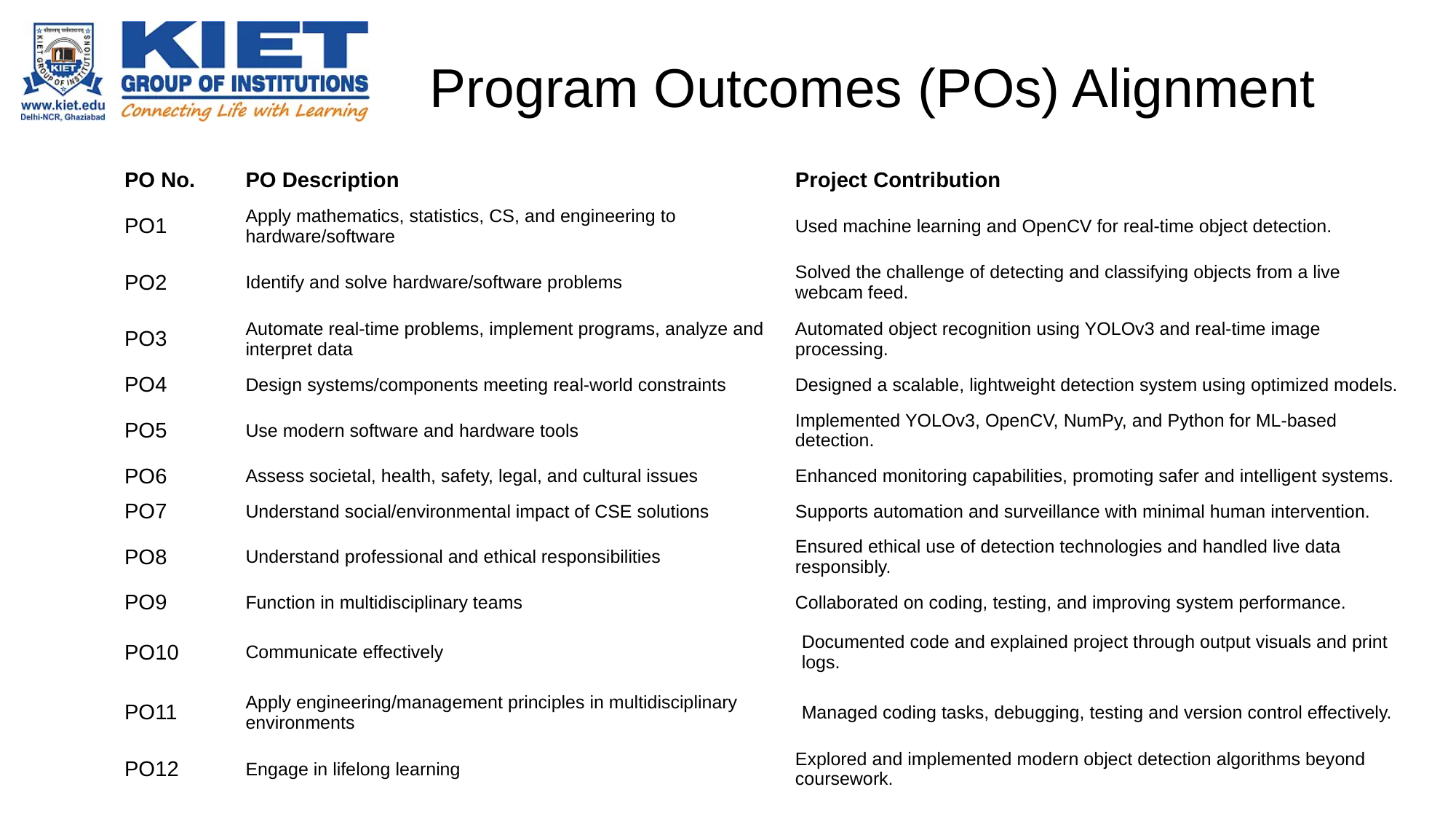

# Program Outcomes (POs) Alignment
| PO No. | PO Description | Project Contribution |
| --- | --- | --- |
| PO1 | Apply mathematics, statistics, CS, and engineering to hardware/software | Used machine learning and OpenCV for real-time object detection. |
| PO2 | Identify and solve hardware/software problems | Solved the challenge of detecting and classifying objects from a live webcam feed. |
| PO3 | Automate real-time problems, implement programs, analyze and interpret data | Automated object recognition using YOLOv3 and real-time image processing. |
| PO4 | Design systems/components meeting real-world constraints | Designed a scalable, lightweight detection system using optimized models. |
| PO5 | Use modern software and hardware tools | Implemented YOLOv3, OpenCV, NumPy, and Python for ML-based detection. |
| PO6 | Assess societal, health, safety, legal, and cultural issues | Enhanced monitoring capabilities, promoting safer and intelligent systems. |
| PO7 | Understand social/environmental impact of CSE solutions | Supports automation and surveillance with minimal human intervention. |
| PO8 | Understand professional and ethical responsibilities | Ensured ethical use of detection technologies and handled live data responsibly. |
| PO9 | Function in multidisciplinary teams | Collaborated on coding, testing, and improving system performance. |
| PO10 | Communicate effectively | Documented code and explained project through output visuals and print logs. |
| PO11 | Apply engineering/management principles in multidisciplinary environments | Managed coding tasks, debugging, testing and version control effectively. |
| PO12 | Engage in lifelong learning | Explored and implemented modern object detection algorithms beyond coursework. |